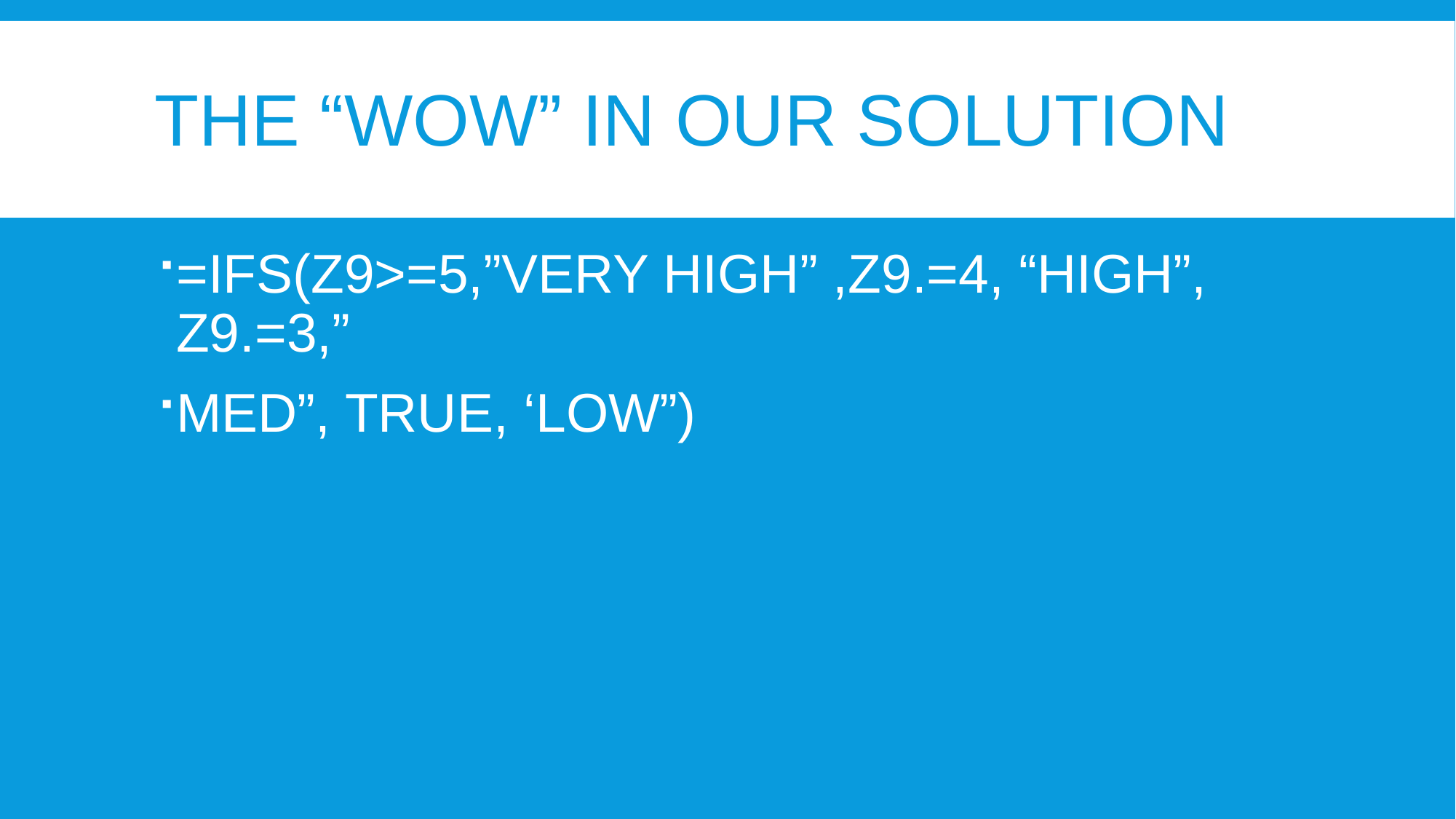

# THE “WOW” IN OUR SOLUTION
=IFS(Z9>=5,”VERY HIGH” ,Z9.=4, “HIGH”, Z9.=3,”
MED”, TRUE, ‘LOW”)